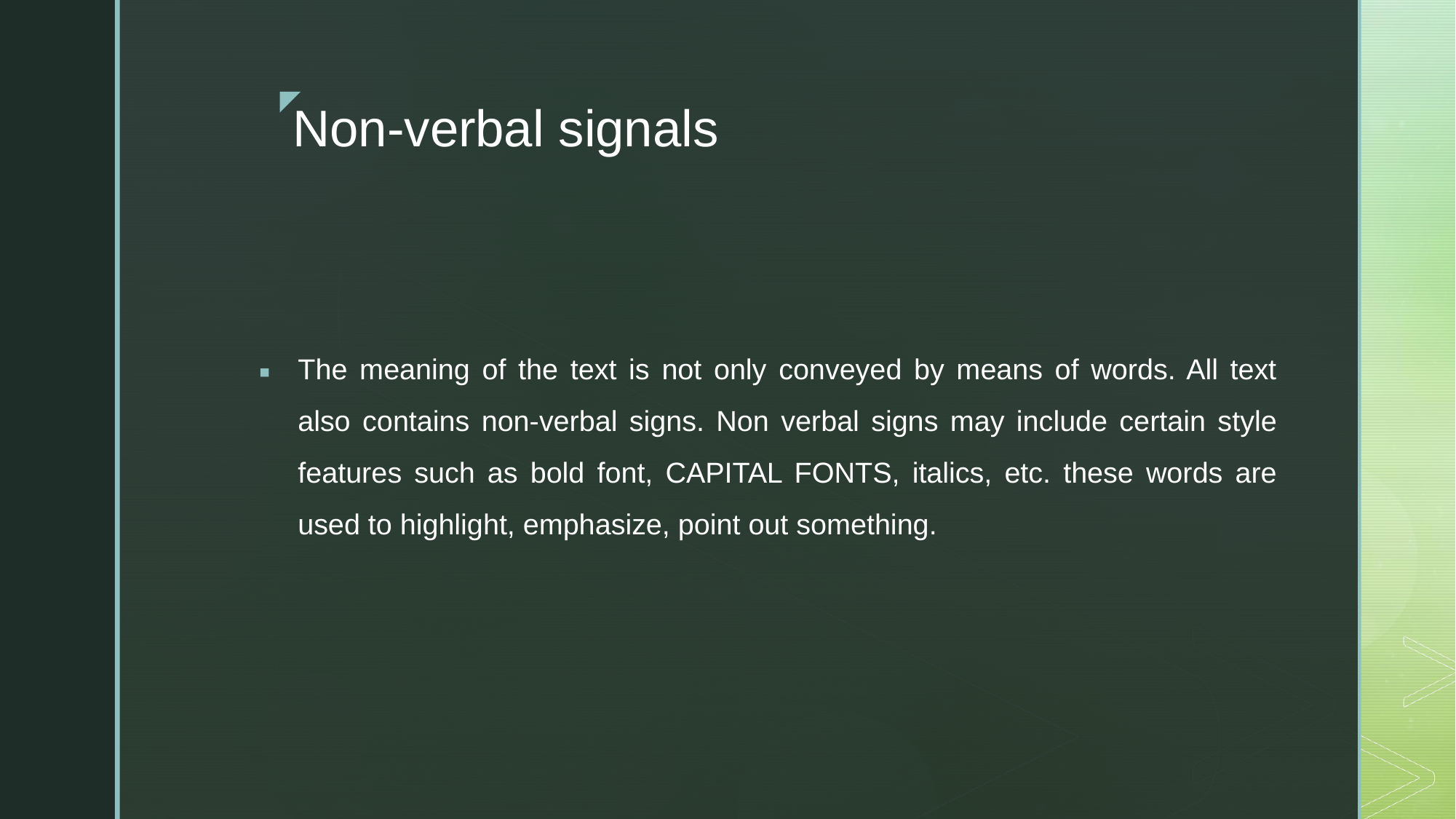

# Non-verbal signals
The meaning of the text is not only conveyed by means of words. All text also contains non-verbal signs. Non verbal signs may include certain style features such as bold font, CAPITAL FONTS, italics, etc. these words are used to highlight, emphasize, point out something.